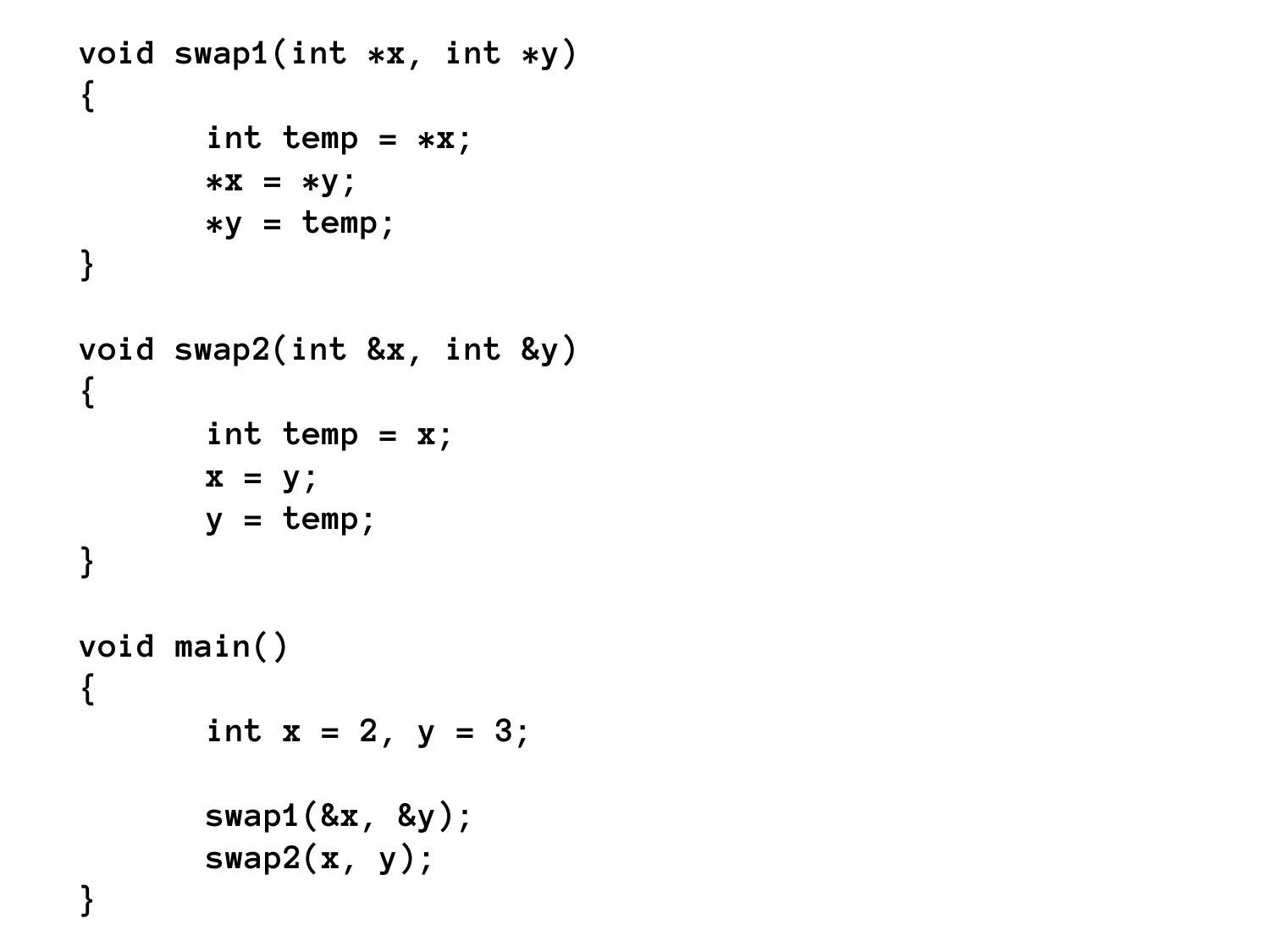

void swap1(int *x, int *y)
{
	int temp = *x;
	*x = *y;
	*y = temp;
}

void swap2(int &x, int &y)
{
	int temp = x;
	x = y;
	y = temp;
}

void main()
{
	int x = 2, y = 3;

	swap1(&x, &y);
	swap2(x, y);
}